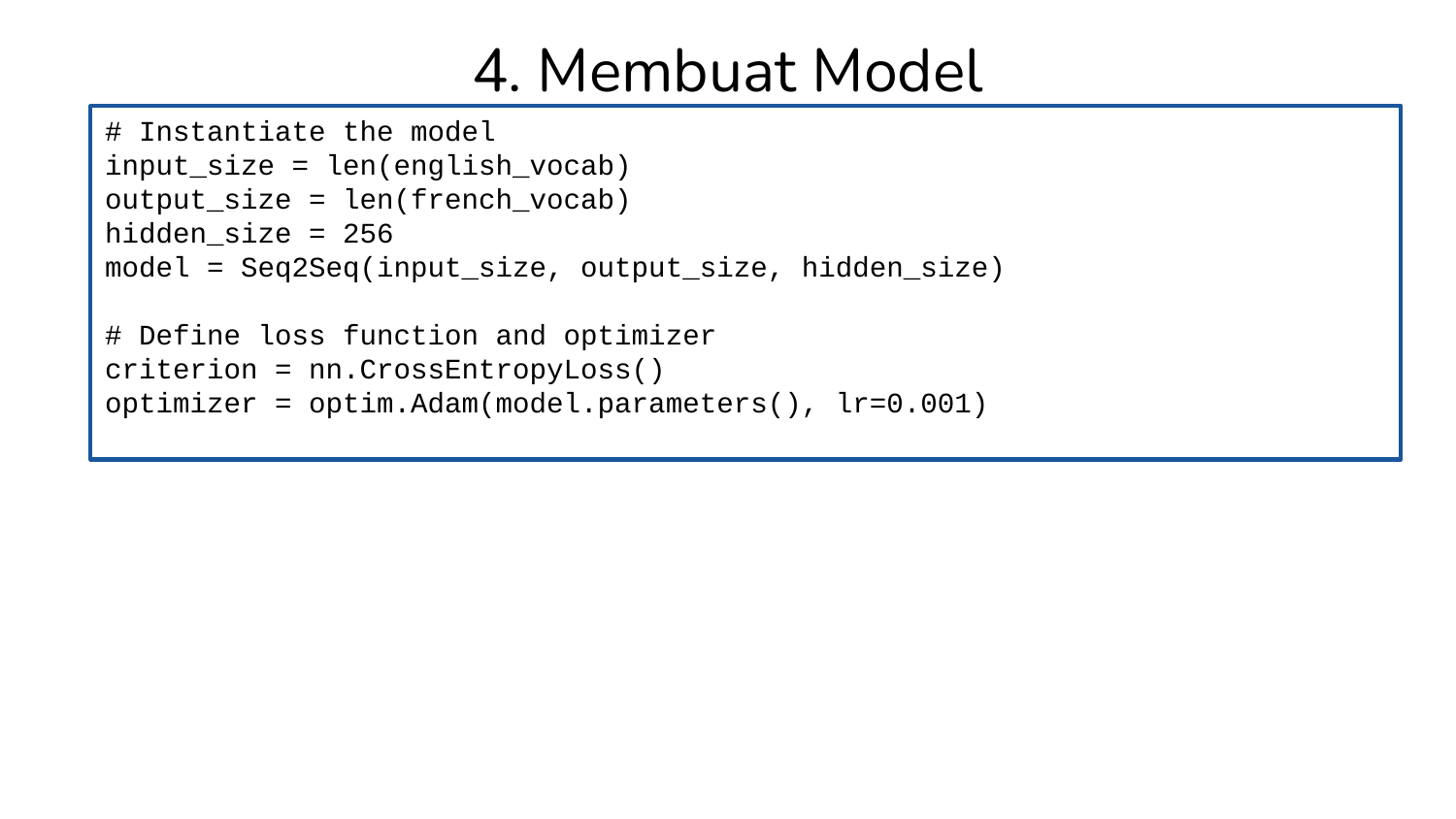

# 4. Membuat Model
# Instantiate the model
input_size = len(english_vocab)
output_size = len(french_vocab)
hidden_size = 256
model = Seq2Seq(input_size, output_size, hidden_size)

# Define loss function and optimizer
criterion = nn.CrossEntropyLoss()
optimizer = optim.Adam(model.parameters(), lr=0.001)